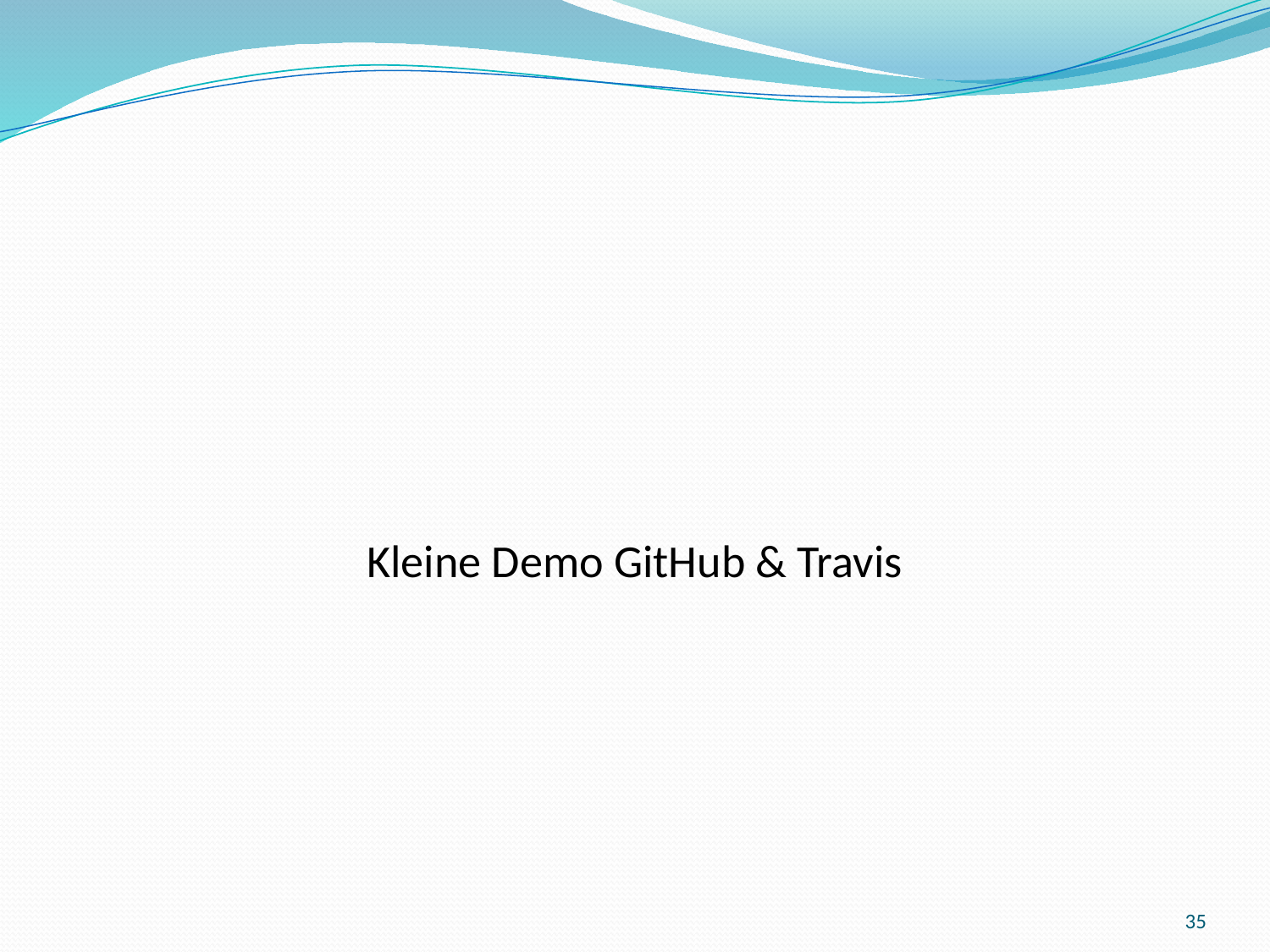

#

Kleine Demo GitHub & Travis
35